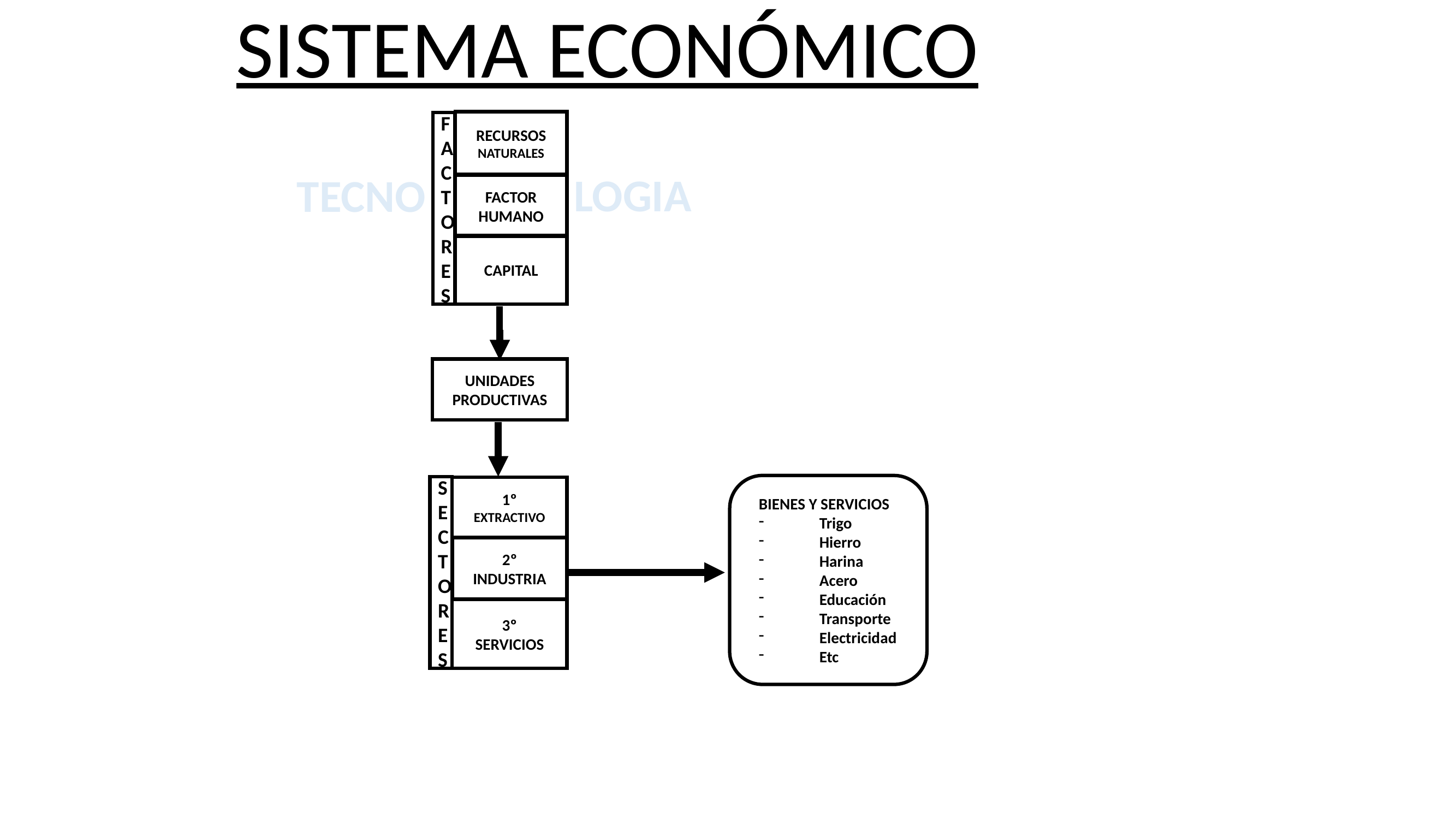

SISTEMA ECONÓMICO
RECURSOS
NATURALES
F
A
C
T
O
R
E
S
TECNO
LOGIA
FACTOR
HUMANO
CAPITAL
UNIDADES
PRODUCTIVAS
BIENES Y SERVICIOS
Trigo
Hierro
Harina
Acero
Educación
Transporte
Electricidad
Etc
SEC
T
O
R
E
S
1º EXTRACTIVO
2º INDUSTRIA
3º SERVICIOS